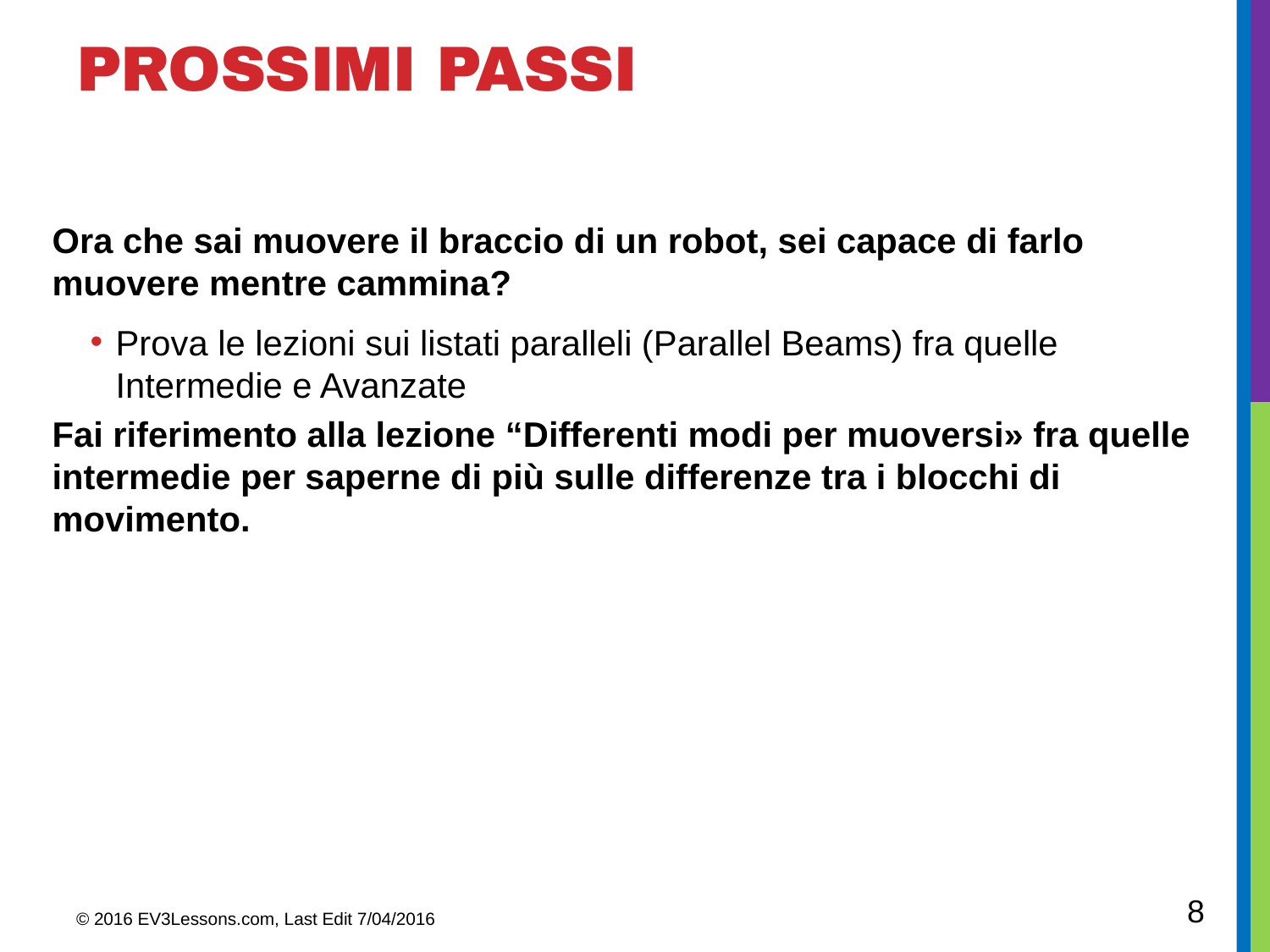

# PROSSIMI PASSI
Ora che sai muovere il braccio di un robot, sei capace di farlo muovere mentre cammina?
Prova le lezioni sui listati paralleli (Parallel Beams) fra quelle Intermedie e Avanzate
Fai riferimento alla lezione “Differenti modi per muoversi» fra quelle intermedie per saperne di più sulle differenze tra i blocchi di movimento.
8
© 2016 EV3Lessons.com, Last Edit 7/04/2016